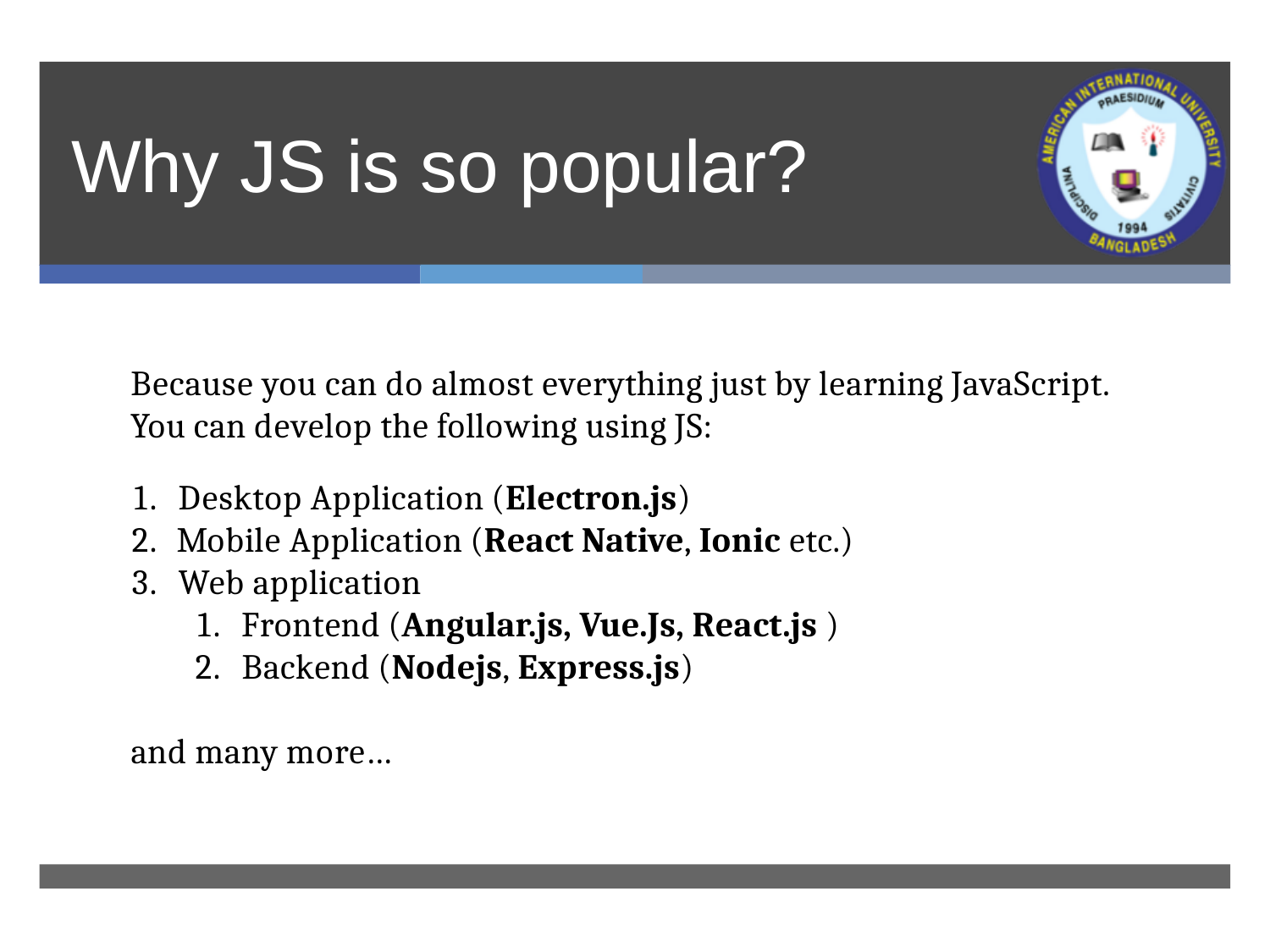

# Why JS is so popular?
Because you can do almost everything just by learning JavaScript.
You can develop the following using JS:

Desktop Application (Electron.js)
Mobile Application (React Native, Ionic etc.)
Web application
Frontend (Angular.js, Vue.Js, React.js )
Backend (Nodejs, Express.js)

and many more…